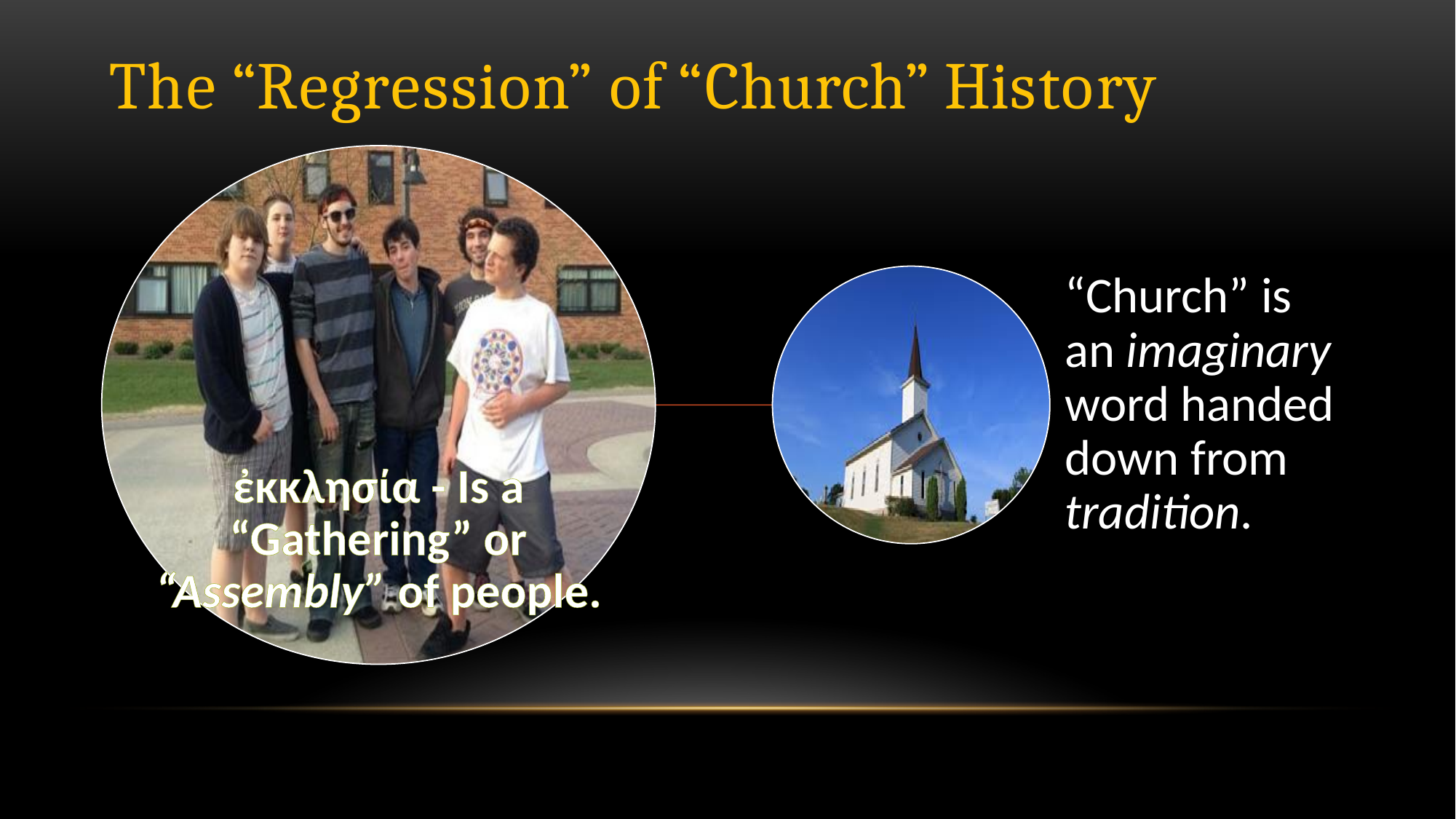

# The “Regression” of “Church” History
ἐκκλησία - Is a “Gathering” or “Assembly” of people.
“Church” is an imaginary word handed down from tradition.